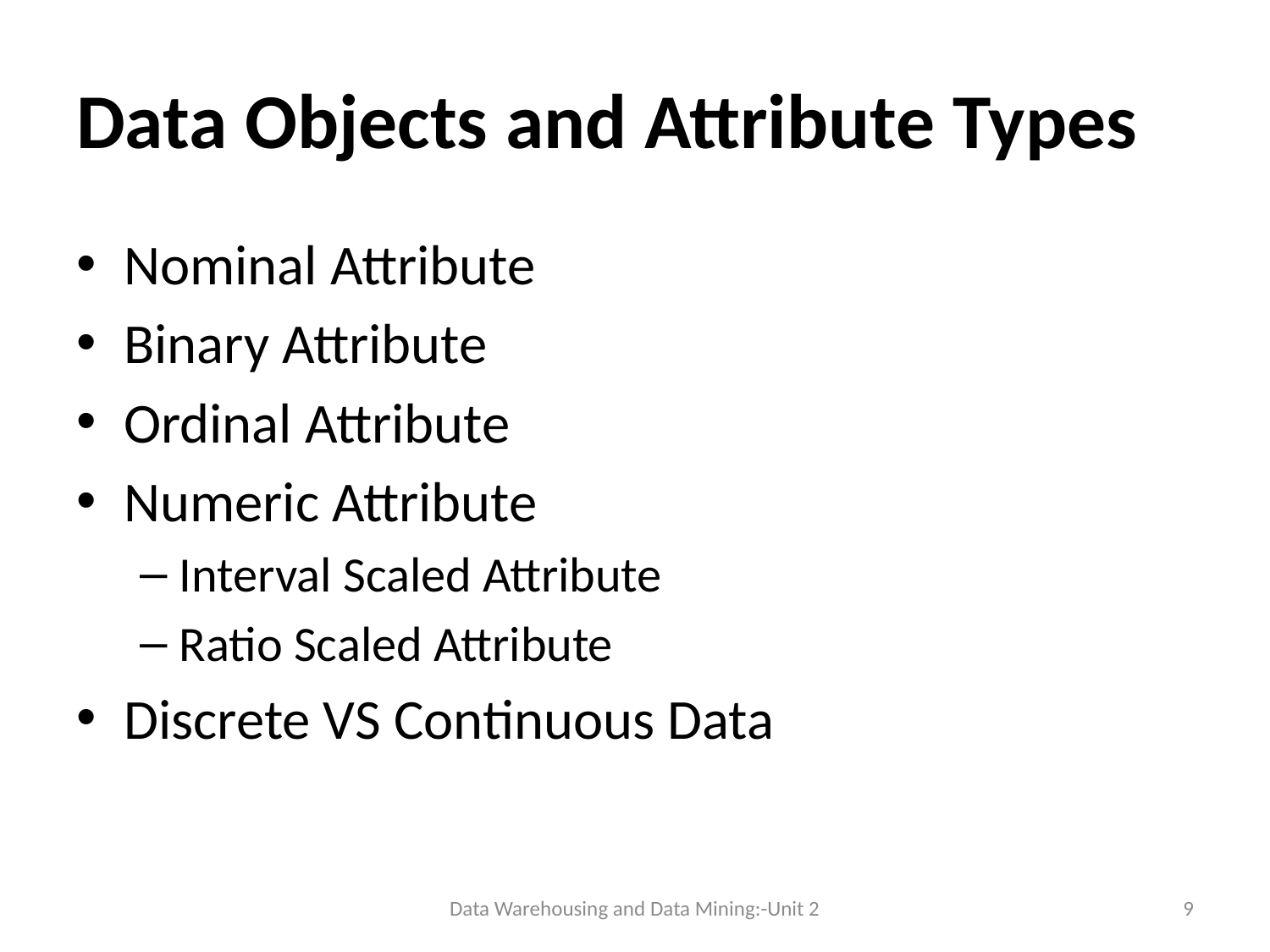

# Data Objects and Attribute Types
Nominal Attribute
Binary Attribute
Ordinal Attribute
Numeric Attribute
Interval Scaled Attribute
Ratio Scaled Attribute
Discrete VS Continuous Data
Data Warehousing and Data Mining:-Unit 2
9